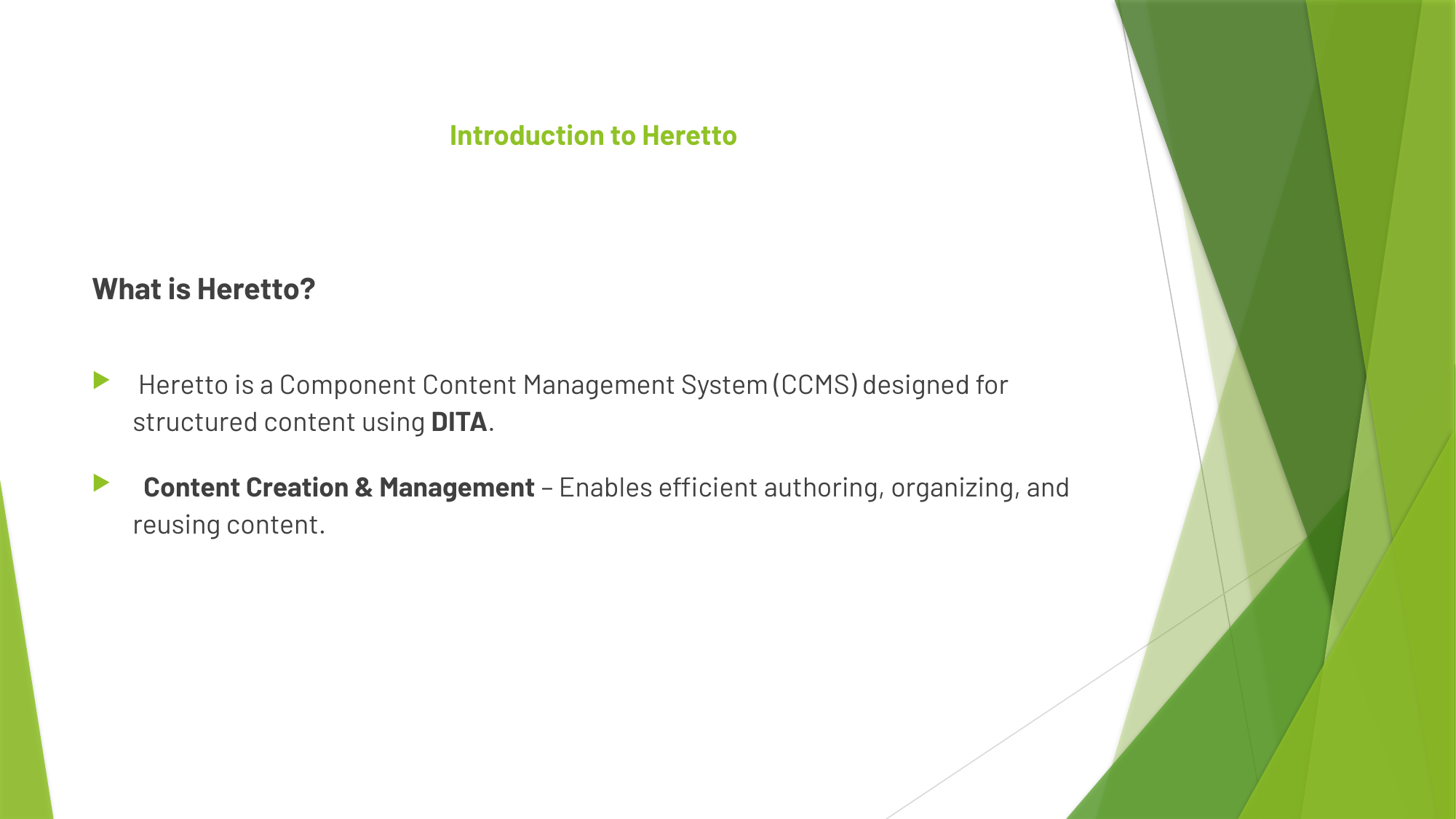

# Introduction to Heretto
What is Heretto?
 Heretto is a Component Content Management System (CCMS) designed for structured content using DITA.
  Content Creation & Management – Enables efficient authoring, organizing, and reusing content.